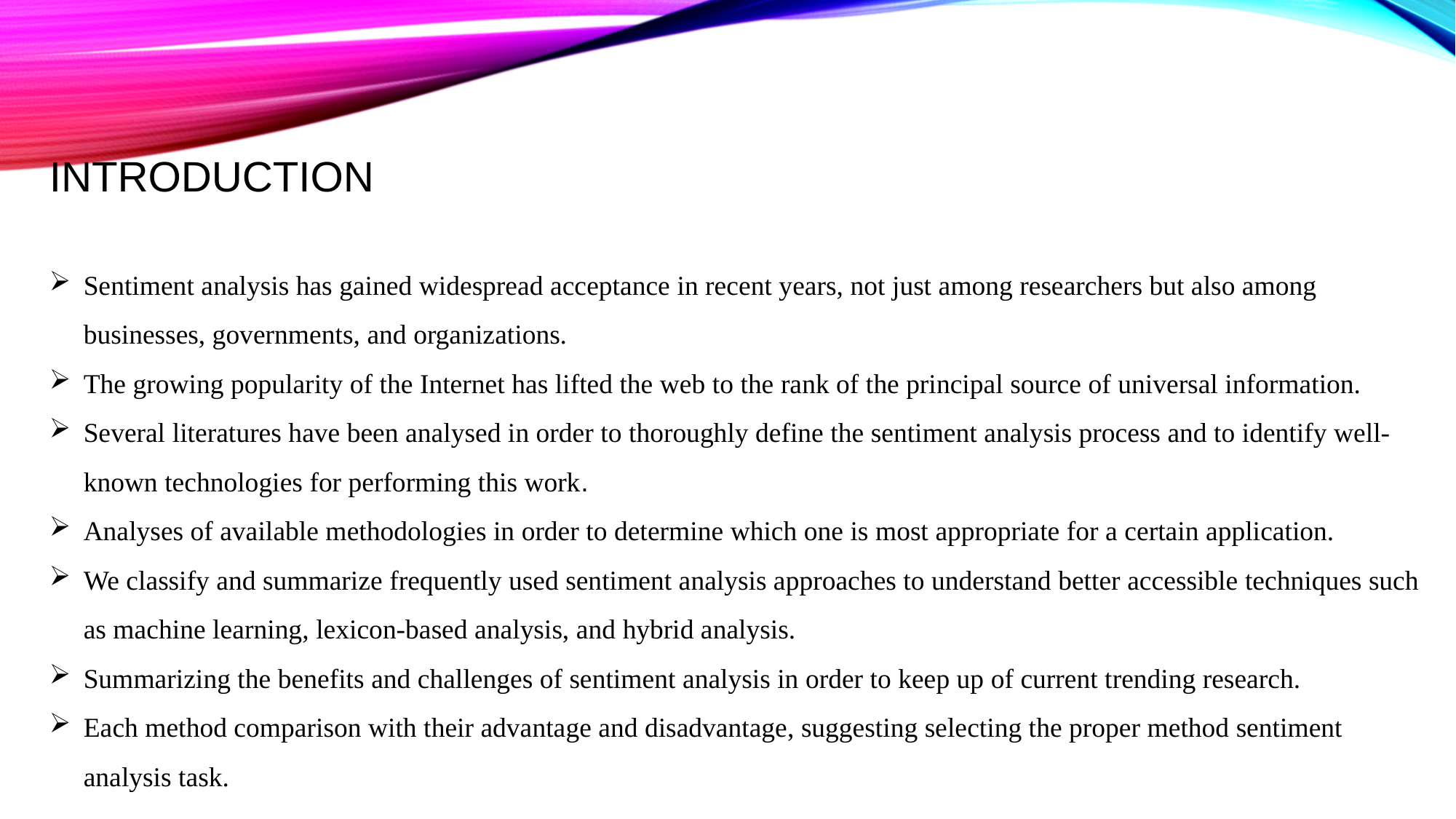

INTRODUCTION

Sentiment analysis has gained widespread acceptance in recent years, not just among researchers but also among businesses, governments, and organizations.
The growing popularity of the Internet has lifted the web to the rank of the principal source of universal information.
Several literatures have been analysed in order to thoroughly define the sentiment analysis process and to identify well-known technologies for performing this work.
Analyses of available methodologies in order to determine which one is most appropriate for a certain application.
We classify and summarize frequently used sentiment analysis approaches to understand better accessible techniques such as machine learning, lexicon-based analysis, and hybrid analysis.
Summarizing the benefits and challenges of sentiment analysis in order to keep up of current trending research.
Each method comparison with their advantage and disadvantage, suggesting selecting the proper method sentiment analysis task.